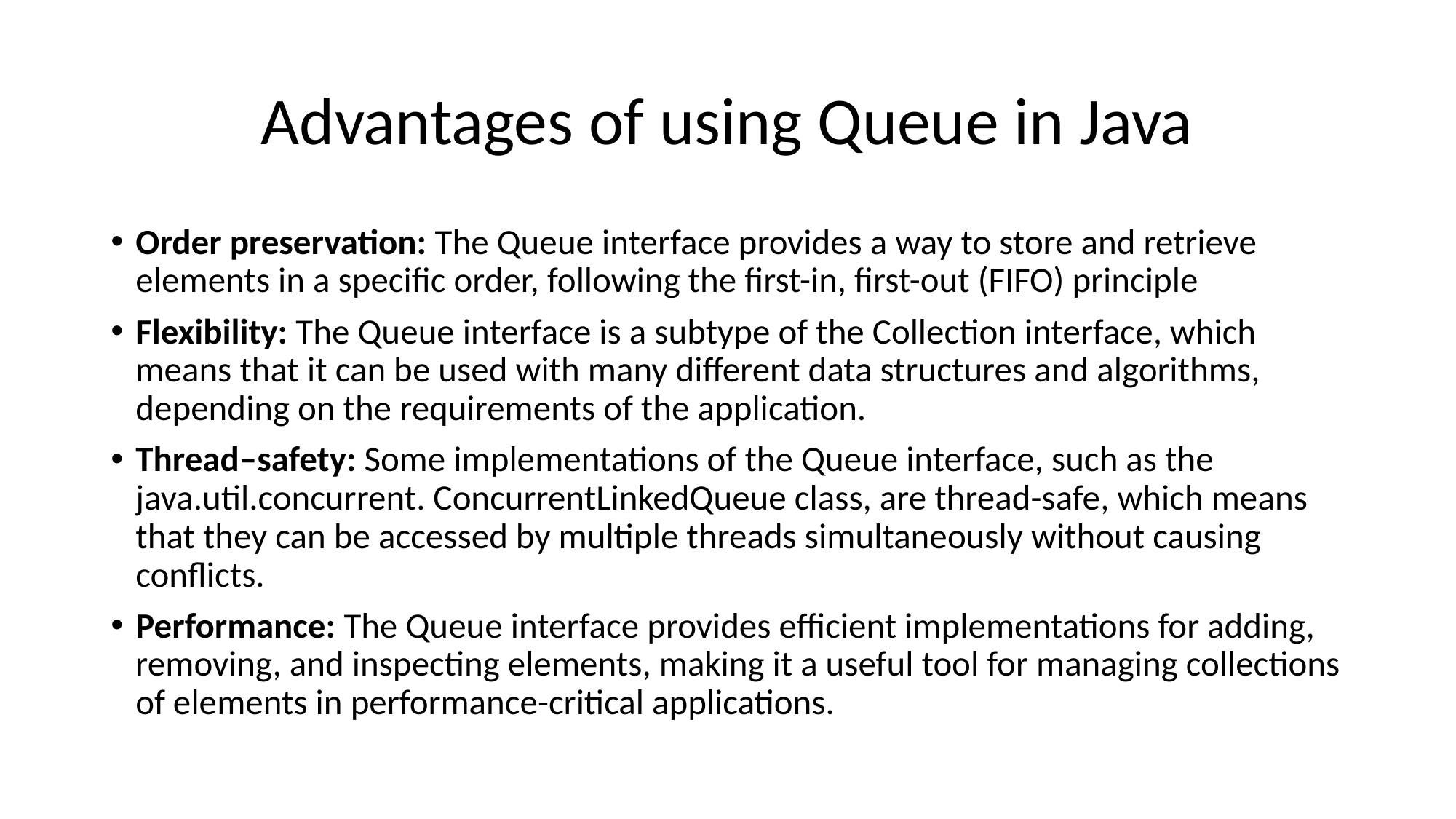

# Advantages of using Queue in Java
Order preservation: The Queue interface provides a way to store and retrieve elements in a specific order, following the first-in, first-out (FIFO) principle
Flexibility: The Queue interface is a subtype of the Collection interface, which means that it can be used with many different data structures and algorithms, depending on the requirements of the application.
Thread–safety: Some implementations of the Queue interface, such as the java.util.concurrent. ConcurrentLinkedQueue class, are thread-safe, which means that they can be accessed by multiple threads simultaneously without causing conflicts.
Performance: The Queue interface provides efficient implementations for adding, removing, and inspecting elements, making it a useful tool for managing collections of elements in performance-critical applications.